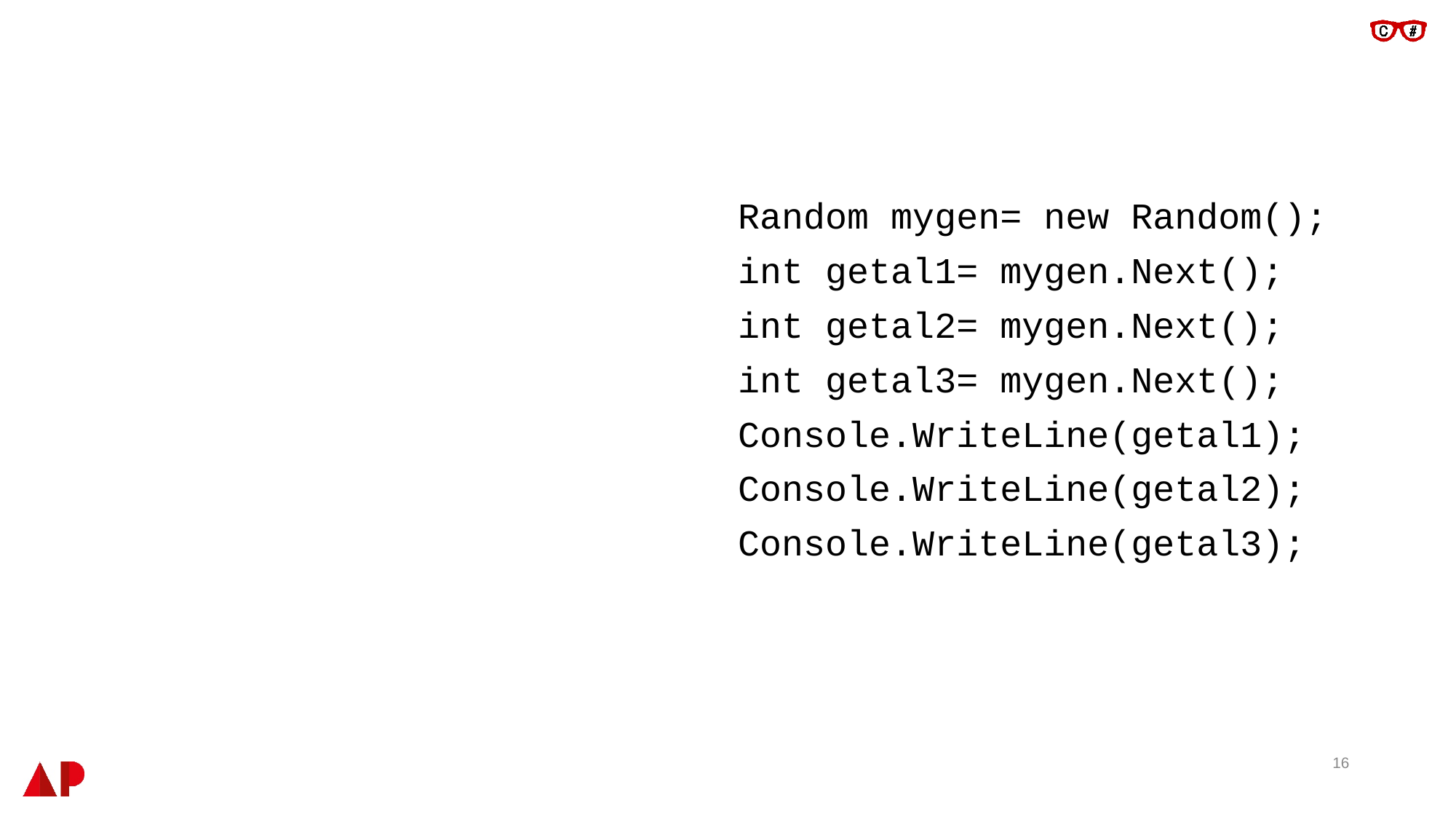

Random mygen= new Random();
int getal1= mygen.Next();
int getal2= mygen.Next();
int getal3= mygen.Next();
Console.WriteLine(getal1);
Console.WriteLine(getal2);
Console.WriteLine(getal3);

# 3 willekeurige getallen maken
16